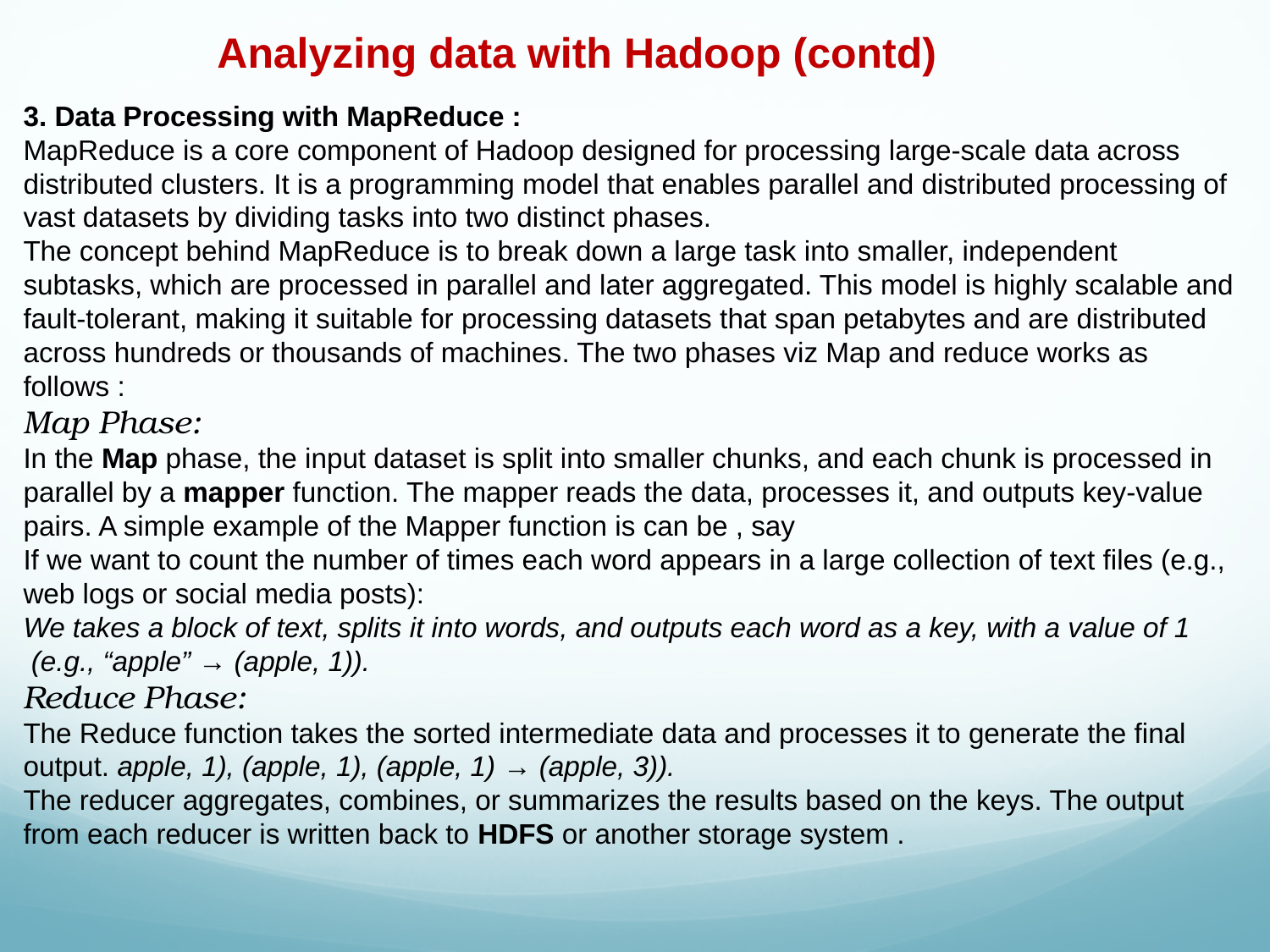

Analyzing data with Hadoop (contd)
3. Data Processing with MapReduce :
MapReduce is a core component of Hadoop designed for processing large-scale data across distributed clusters. It is a programming model that enables parallel and distributed processing of vast datasets by dividing tasks into two distinct phases.
The concept behind MapReduce is to break down a large task into smaller, independent subtasks, which are processed in parallel and later aggregated. This model is highly scalable and fault-tolerant, making it suitable for processing datasets that span petabytes and are distributed across hundreds or thousands of machines. The two phases viz Map and reduce works as follows :
Map Phase:
In the Map phase, the input dataset is split into smaller chunks, and each chunk is processed in parallel by a mapper function. The mapper reads the data, processes it, and outputs key-value pairs. A simple example of the Mapper function is can be , say
If we want to count the number of times each word appears in a large collection of text files (e.g., web logs or social media posts):
We takes a block of text, splits it into words, and outputs each word as a key, with a value of 1
 (e.g., “apple” → (apple, 1)).
Reduce Phase:
The Reduce function takes the sorted intermediate data and processes it to generate the final output. apple, 1), (apple, 1), (apple, 1) → (apple, 3)).
The reducer aggregates, combines, or summarizes the results based on the keys. The output from each reducer is written back to HDFS or another storage system .